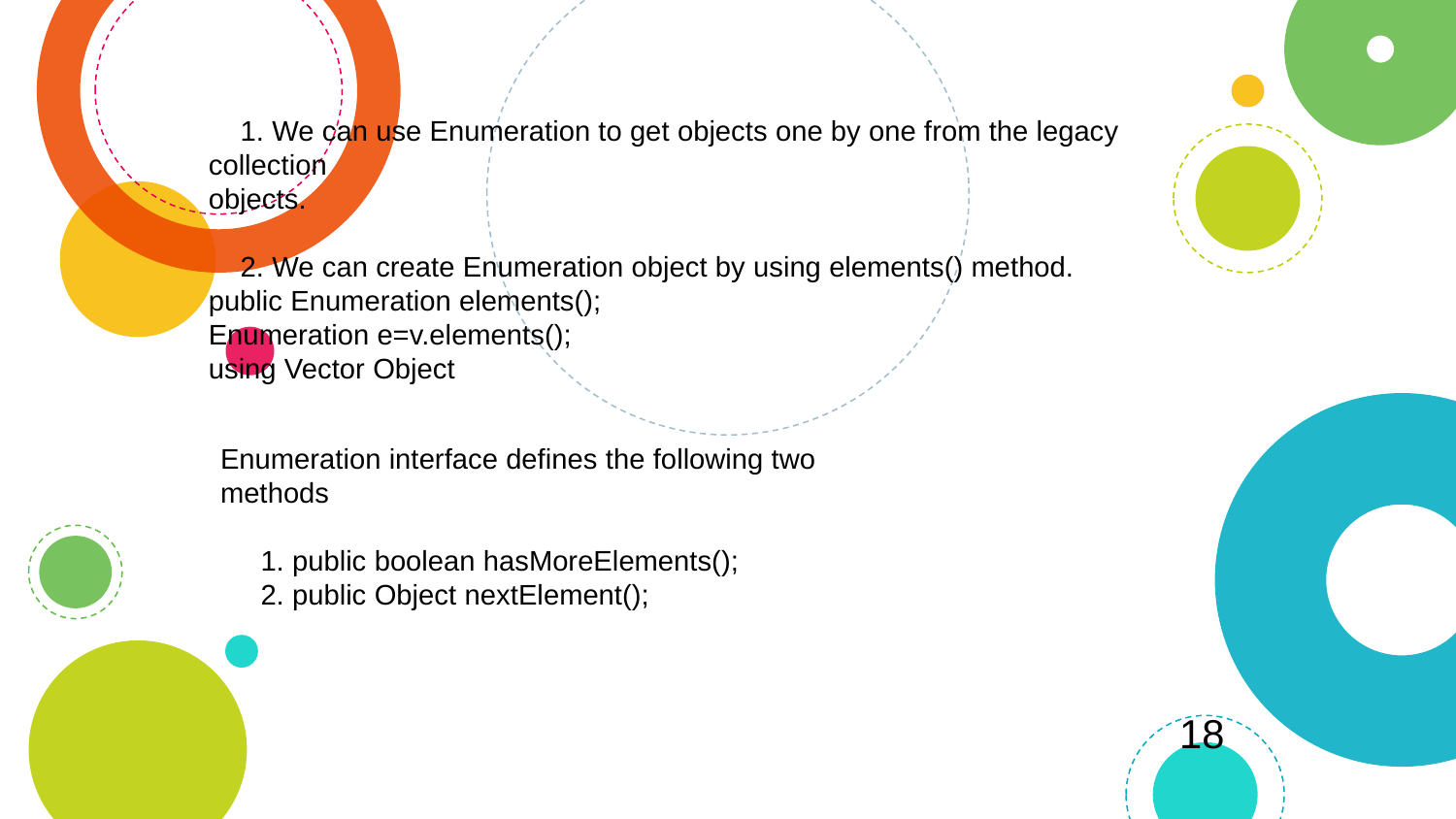

1. We can use Enumeration to get objects one by one from the legacy collection
objects.

    2. We can create Enumeration object by using elements() method.
public Enumeration elements();
Enumeration e=v.elements();
using Vector Object

Enumeration interface defines the following two methods

     1. public boolean hasMoreElements();
     2. public Object nextElement();
18